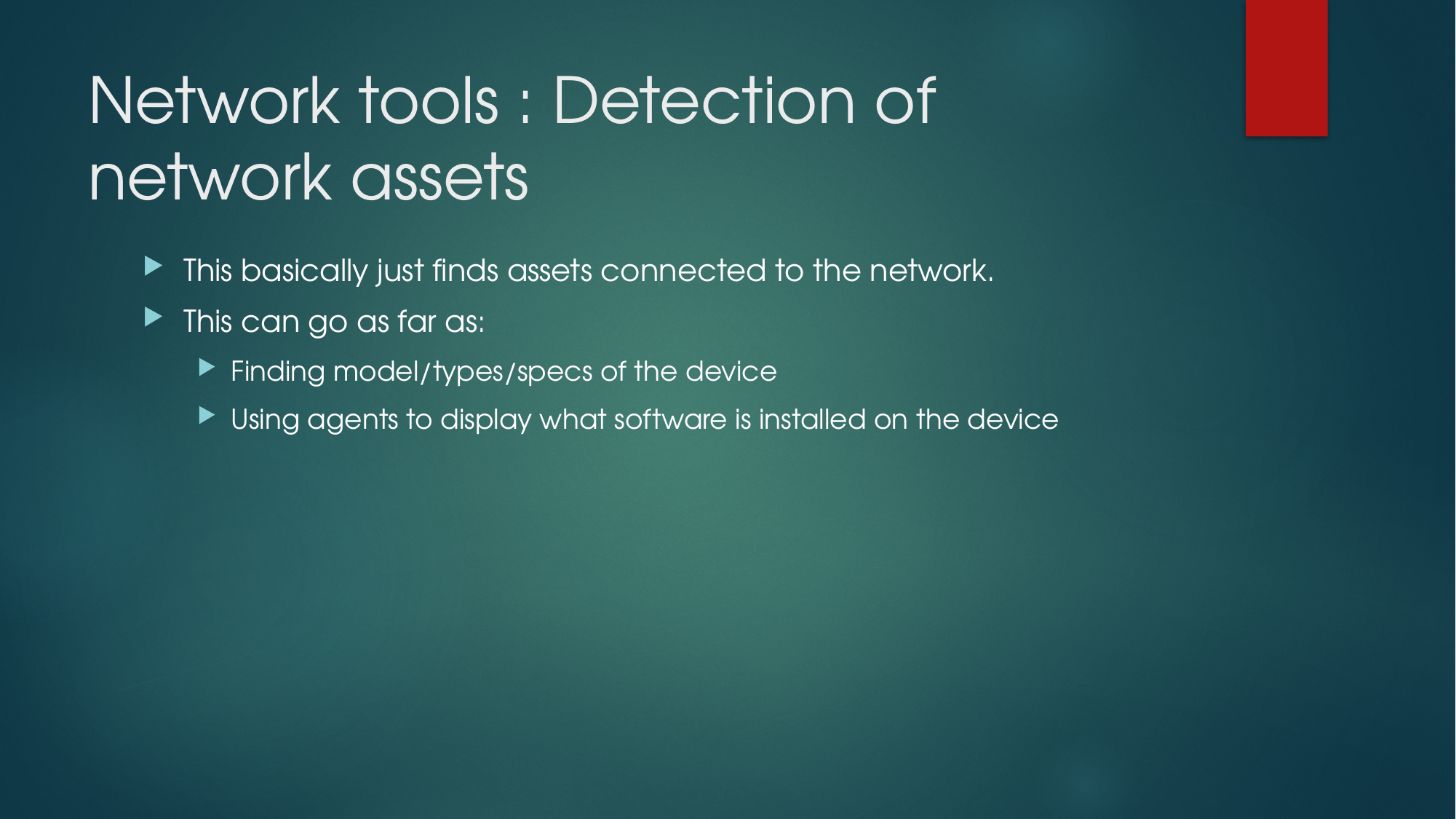

# Network tools : Detection of network assets
This basically just finds assets connected to the network.
This can go as far as:
Finding model/types/specs of the device
Using agents to display what software is installed on the device